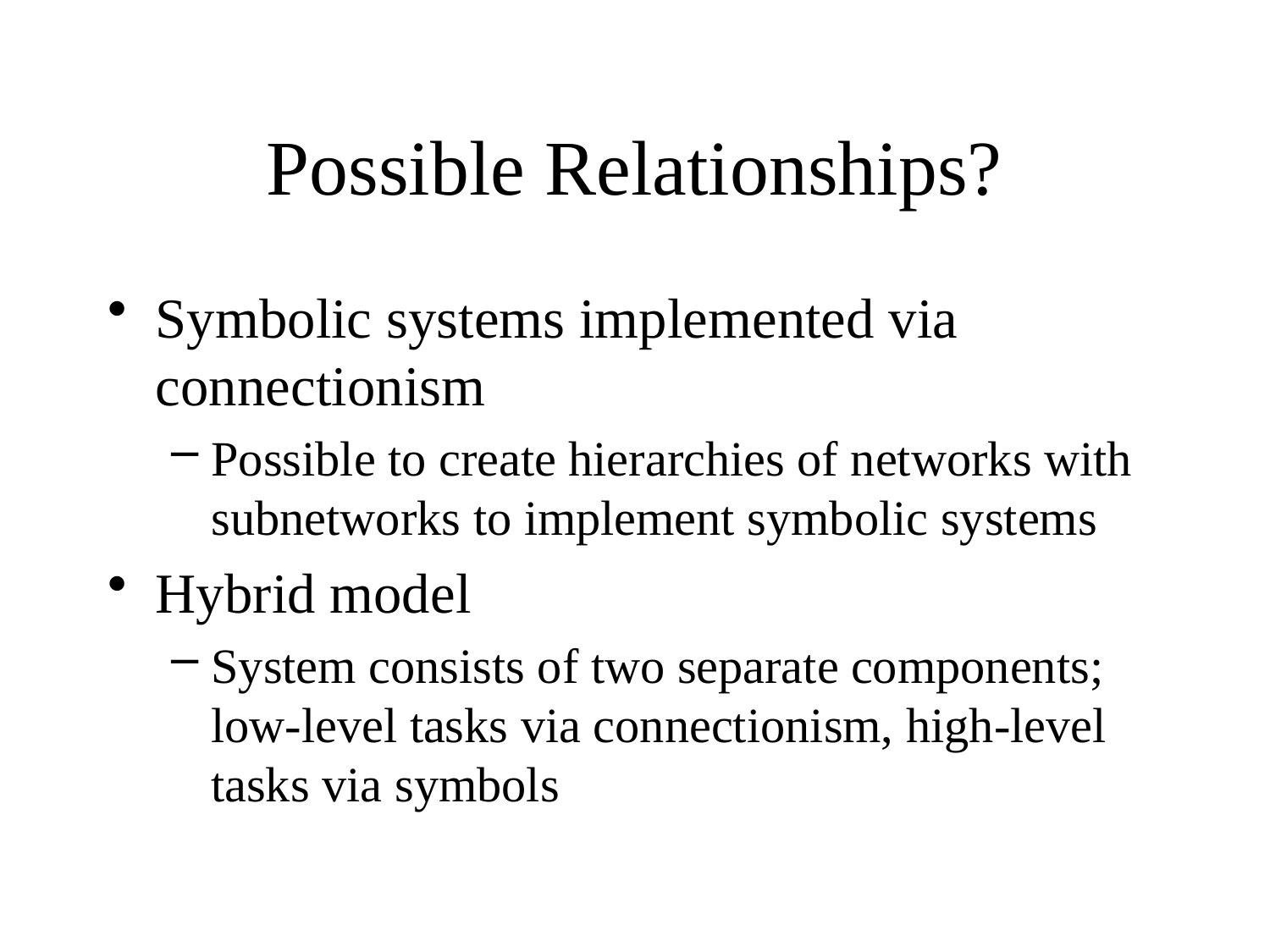

# Possible Relationships?
Symbolic systems implemented via connectionism
Possible to create hierarchies of networks with subnetworks to implement symbolic systems
Hybrid model
System consists of two separate components; low-level tasks via connectionism, high-level tasks via symbols